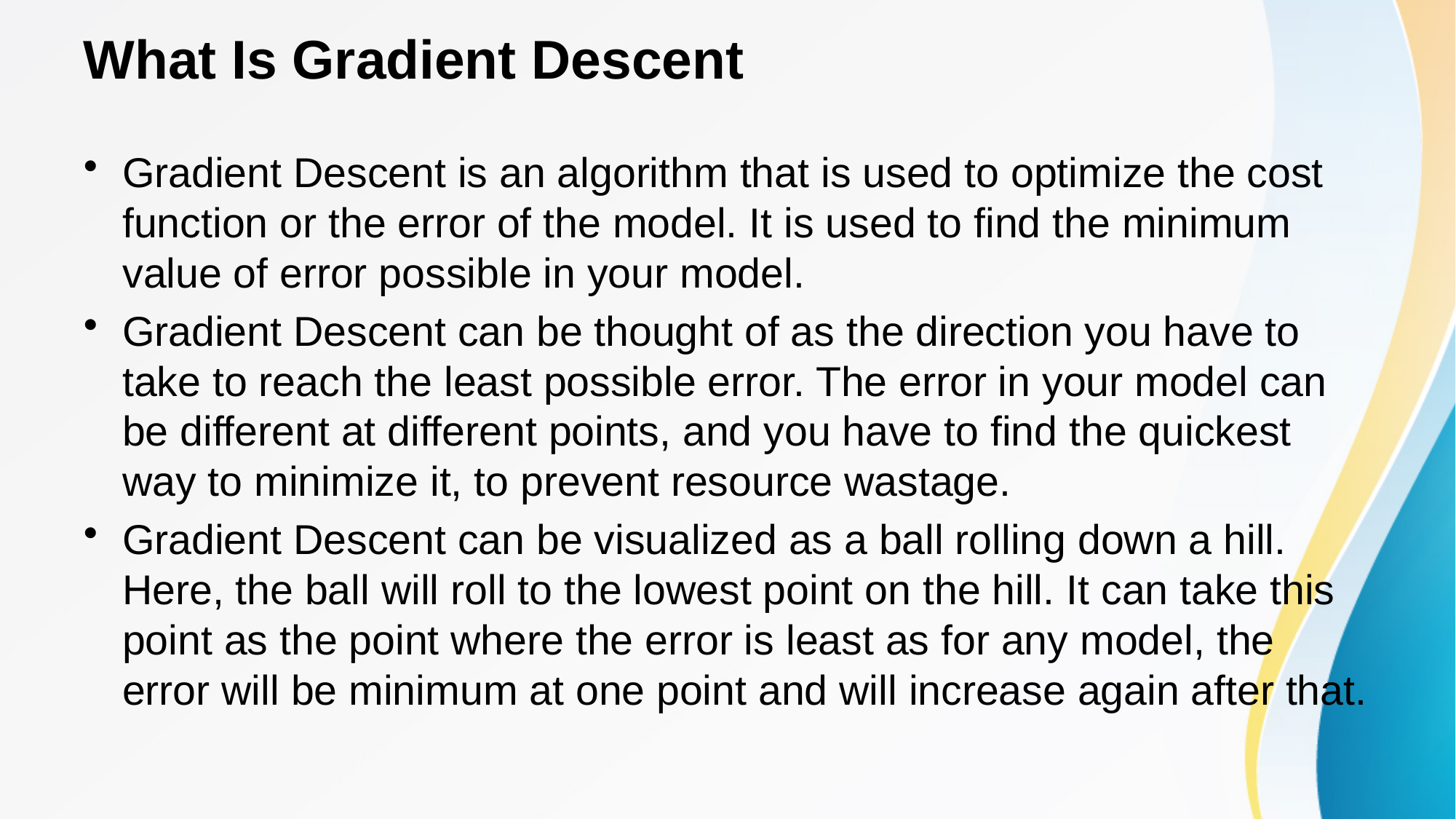

# What Is Gradient Descent
Gradient Descent is an algorithm that is used to optimize the cost function or the error of the model. It is used to find the minimum value of error possible in your model.
Gradient Descent can be thought of as the direction you have to take to reach the least possible error. The error in your model can be different at different points, and you have to find the quickest way to minimize it, to prevent resource wastage.
Gradient Descent can be visualized as a ball rolling down a hill. Here, the ball will roll to the lowest point on the hill. It can take this point as the point where the error is least as for any model, the error will be minimum at one point and will increase again after that.